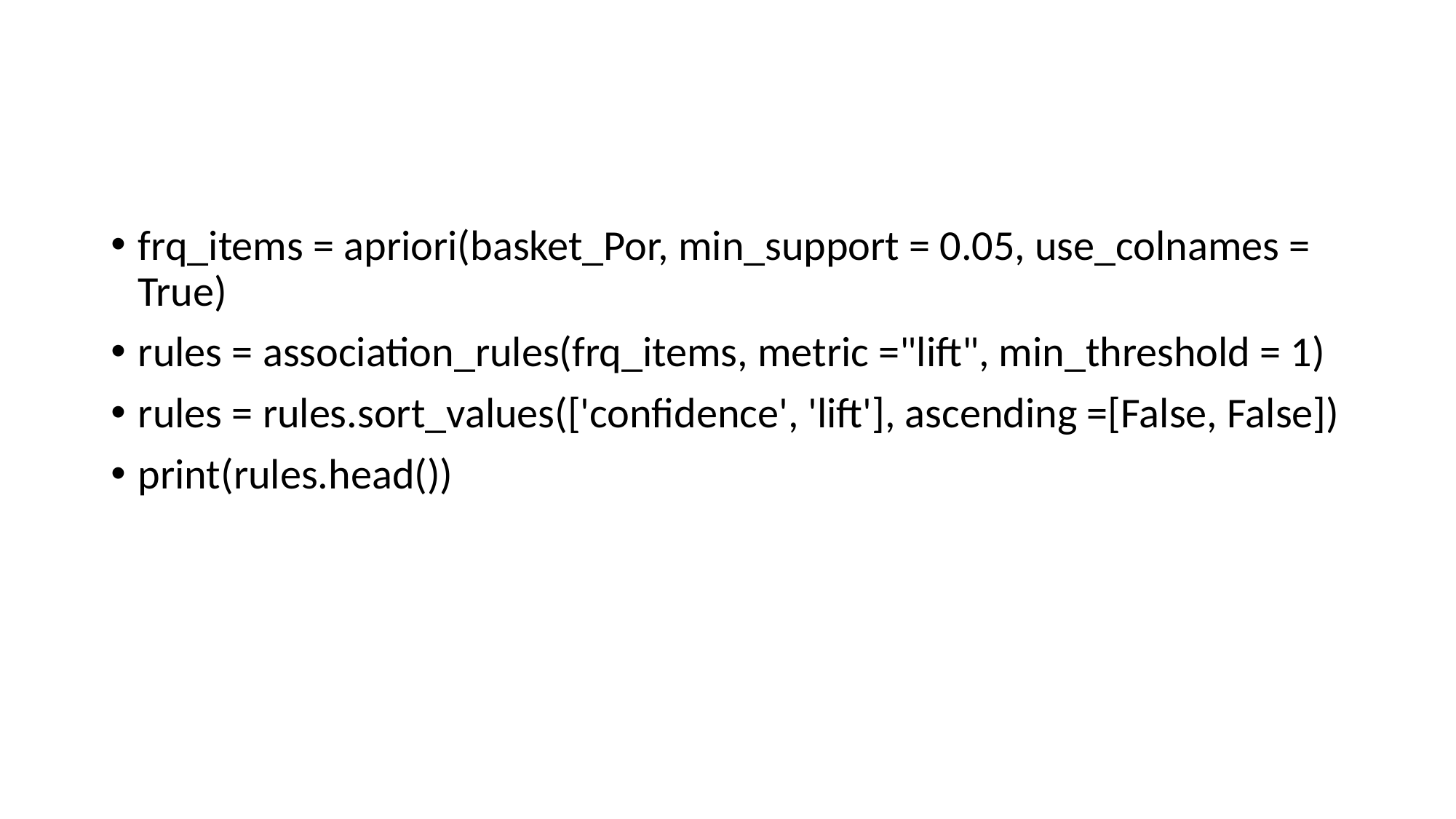

#
frq_items = apriori(basket_Por, min_support = 0.05, use_colnames = True)
rules = association_rules(frq_items, metric ="lift", min_threshold = 1)
rules = rules.sort_values(['confidence', 'lift'], ascending =[False, False])
print(rules.head())